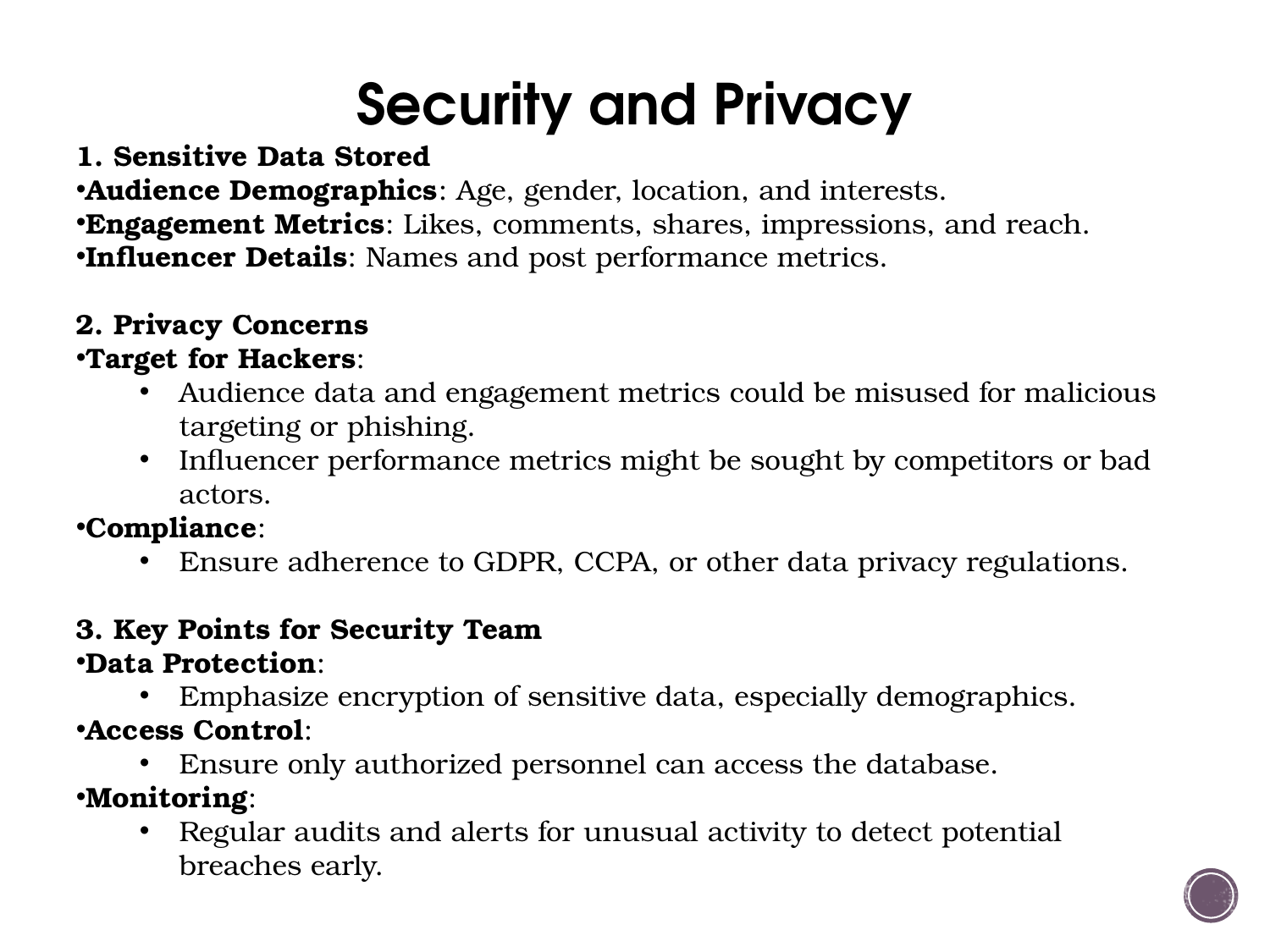

# Security and Privacy
1. Sensitive Data Stored
Audience Demographics: Age, gender, location, and interests.
Engagement Metrics: Likes, comments, shares, impressions, and reach.
Influencer Details: Names and post performance metrics.

2. Privacy Concerns
Target for Hackers:
Audience data and engagement metrics could be misused for malicious targeting or phishing.
Influencer performance metrics might be sought by competitors or bad actors.
Compliance:
Ensure adherence to GDPR, CCPA, or other data privacy regulations.

3. Key Points for Security Team
Data Protection:
Emphasize encryption of sensitive data, especially demographics.
Access Control:
Ensure only authorized personnel can access the database.
Monitoring:
Regular audits and alerts for unusual activity to detect potential breaches early.